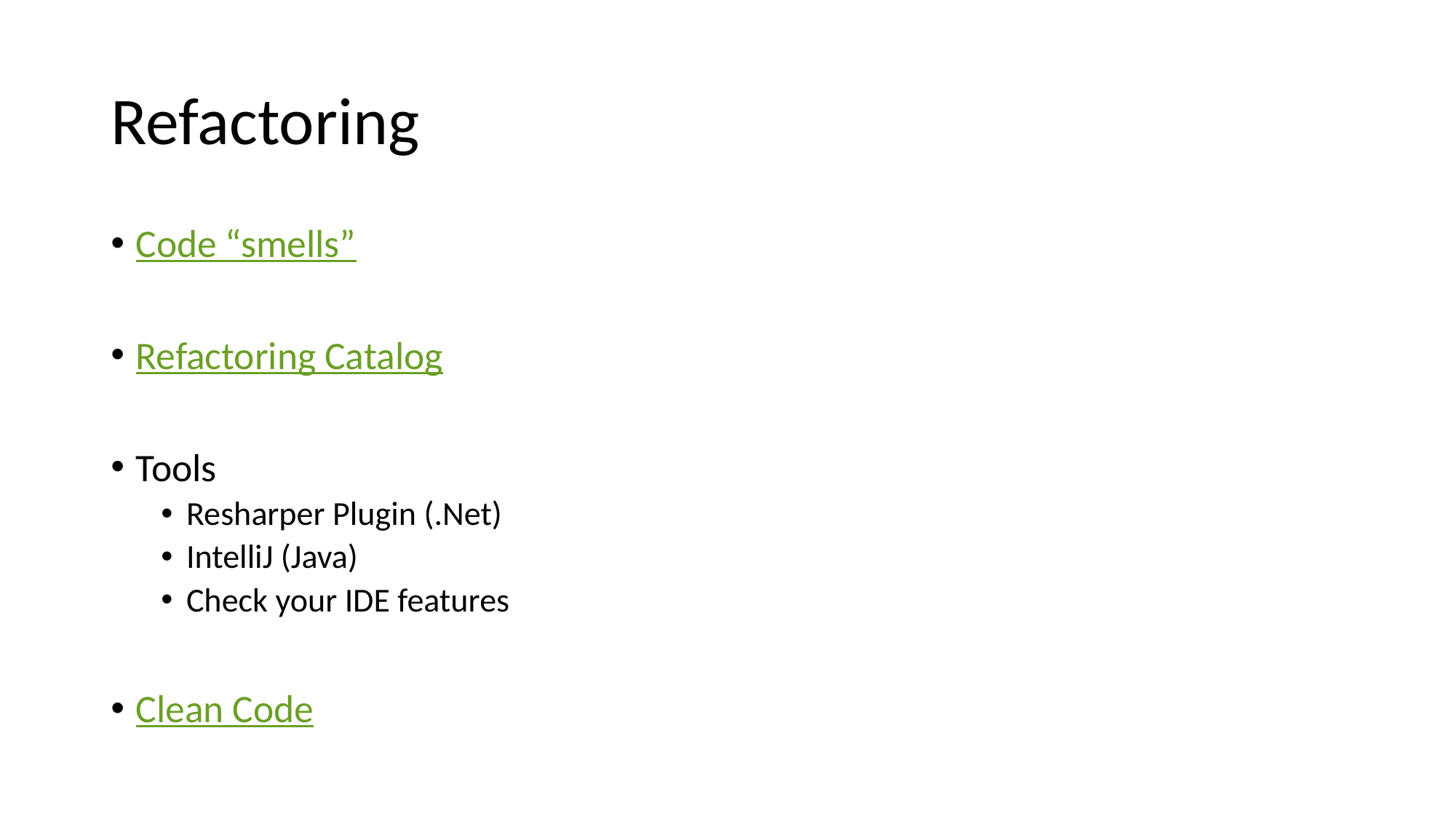

# Refactoring
Code “smells”

Refactoring Catalog

Tools
Resharper Plugin (.Net)
IntelliJ (Java)
Check your IDE features

Clean Code